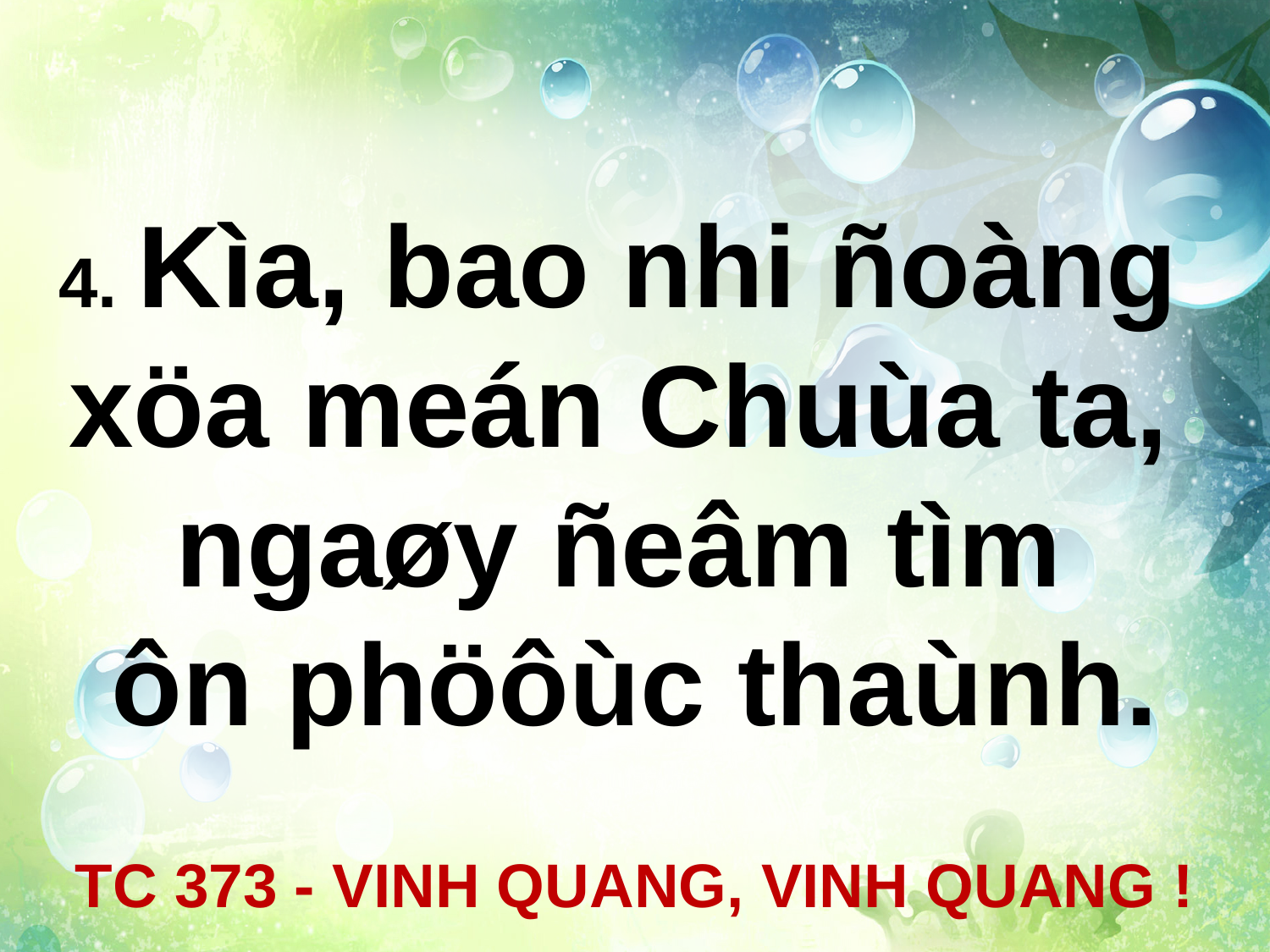

4. Kìa, bao nhi ñoàng
xöa meán Chuùa ta,
ngaøy ñeâm tìm
ôn phöôùc thaùnh.
TC 373 - VINH QUANG, VINH QUANG !